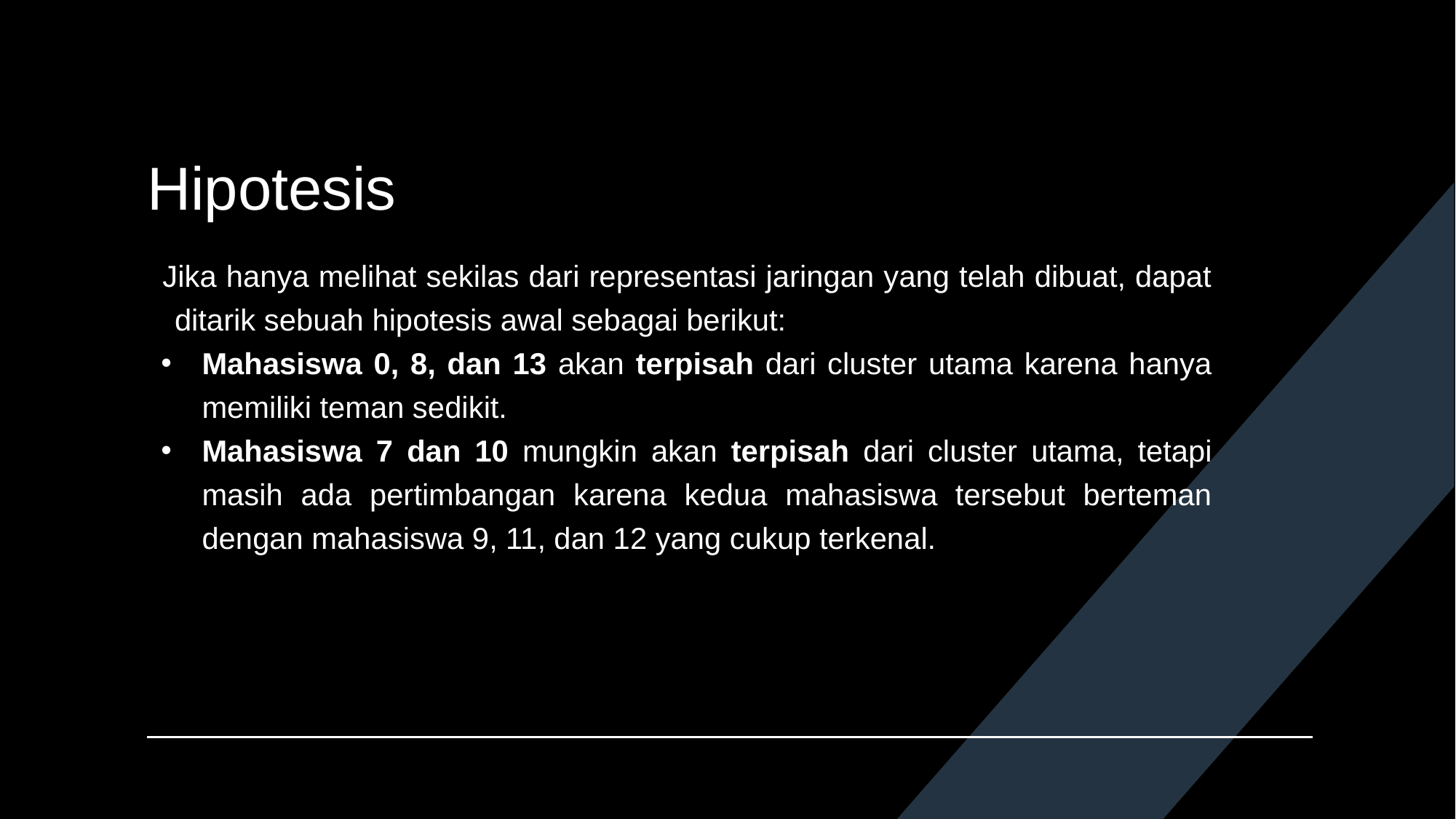

# Hipotesis

Jika hanya melihat sekilas dari representasi jaringan yang telah dibuat, dapat ditarik sebuah hipotesis awal sebagai berikut:
Mahasiswa 0, 8, dan 13 akan terpisah dari cluster utama karena hanya memiliki teman sedikit.
Mahasiswa 7 dan 10 mungkin akan terpisah dari cluster utama, tetapi masih ada pertimbangan karena kedua mahasiswa tersebut berteman dengan mahasiswa 9, 11, dan 12 yang cukup terkenal.